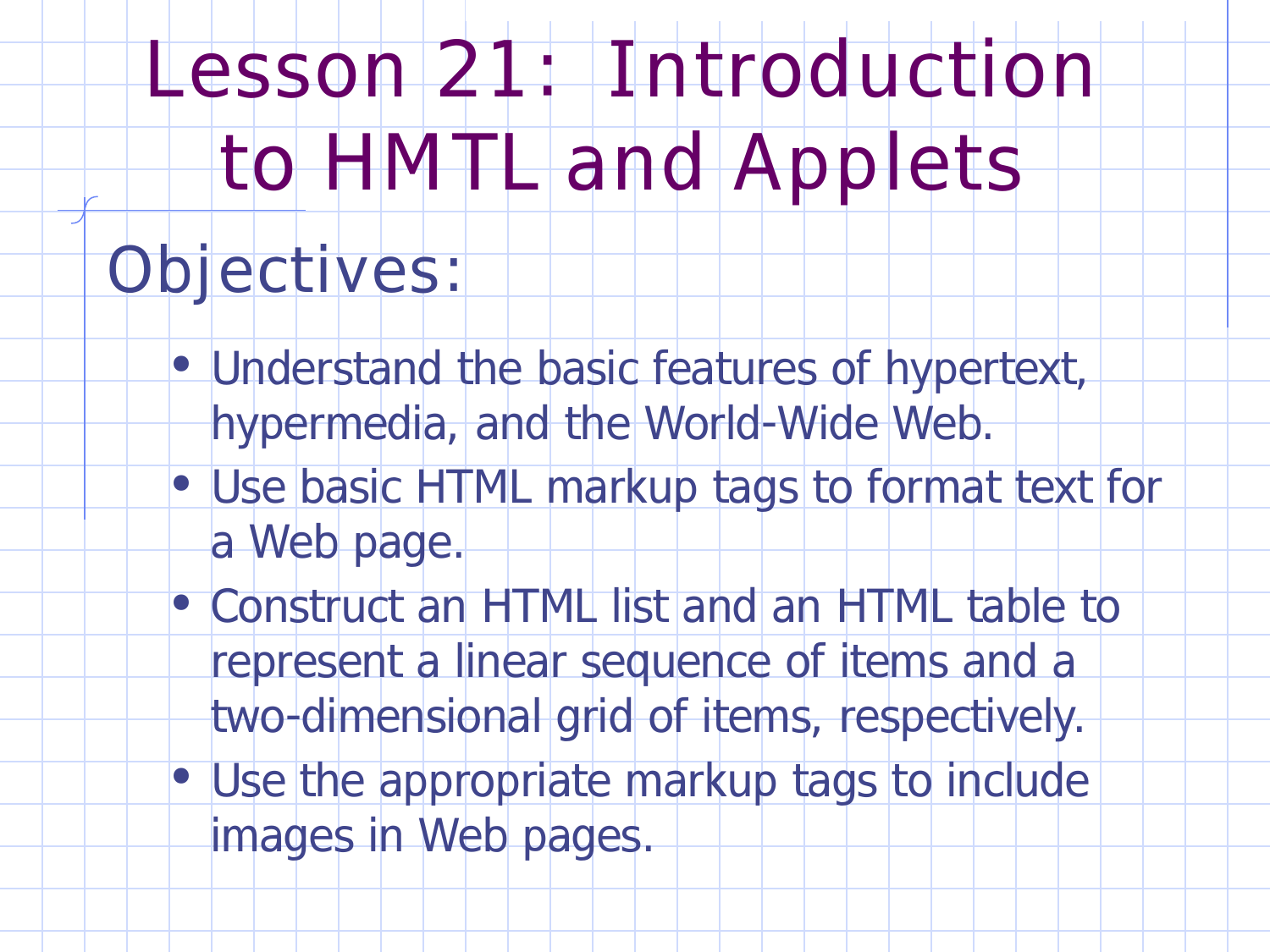

# Lesson 21:  Introduction to HMTL and Applets
Objectives:

Understand the basic features of hypertext, hypermedia, and the World-Wide Web.
Use basic HTML markup tags to format text for a Web page.
Construct an HTML list and an HTML table to represent a linear sequence of items and a two-dimensional grid of items, respectively.
Use the appropriate markup tags to include images in Web pages.